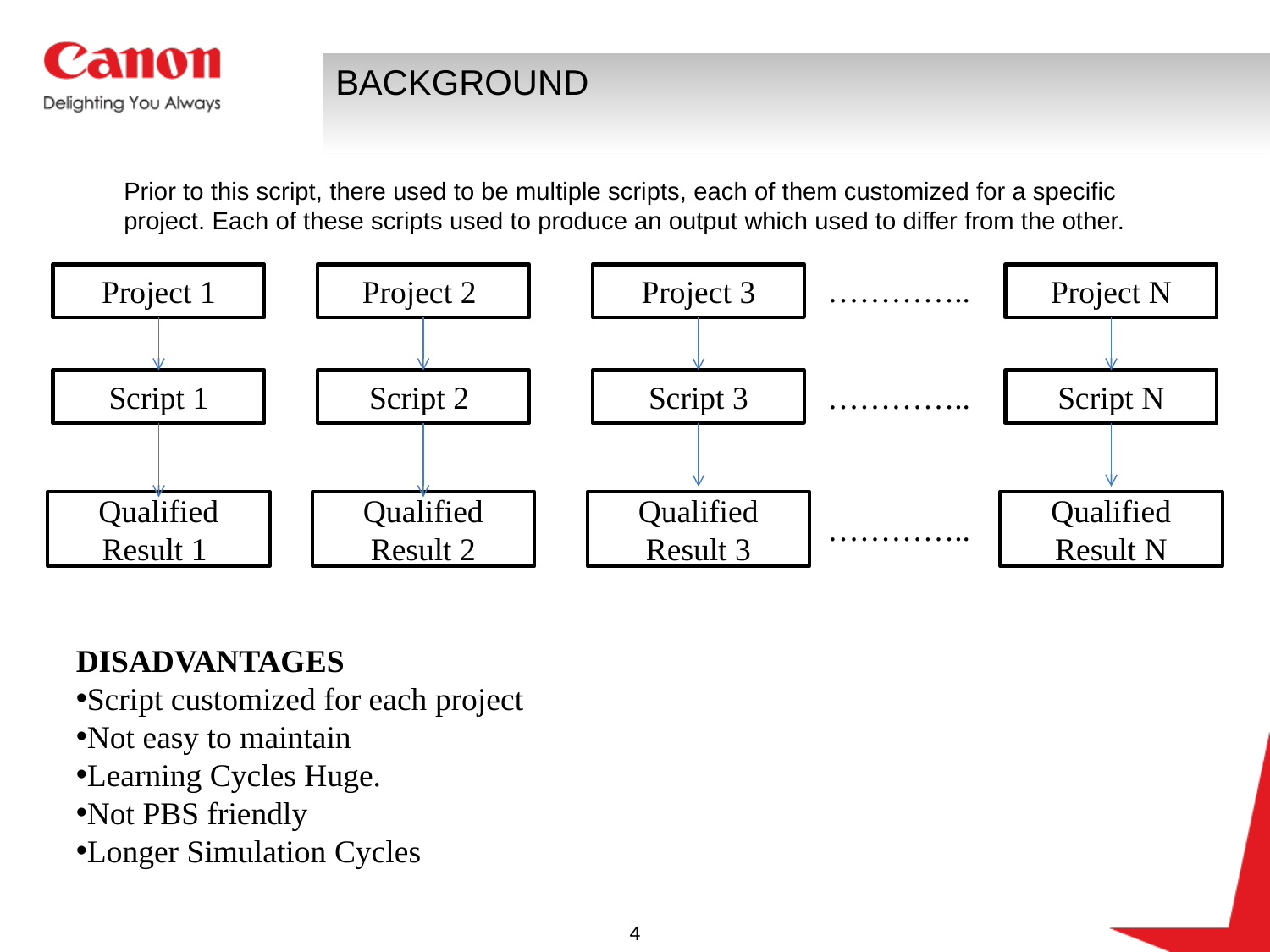

# BACKGROUND
	Prior to this script, there used to be multiple scripts, each of them customized for a specific project. Each of these scripts used to produce an output which used to differ from the other.
Project 1
Project 2
Project 3
…………..
Project N
Script 1
Script 2
Script 3
Script N
…………..
Qualified Result 1
Qualified Result 2
Qualified Result 3
Qualified Result N
…………..
DISADVANTAGES
Script customized for each project
Not easy to maintain
Learning Cycles Huge.
Not PBS friendly
Longer Simulation Cycles